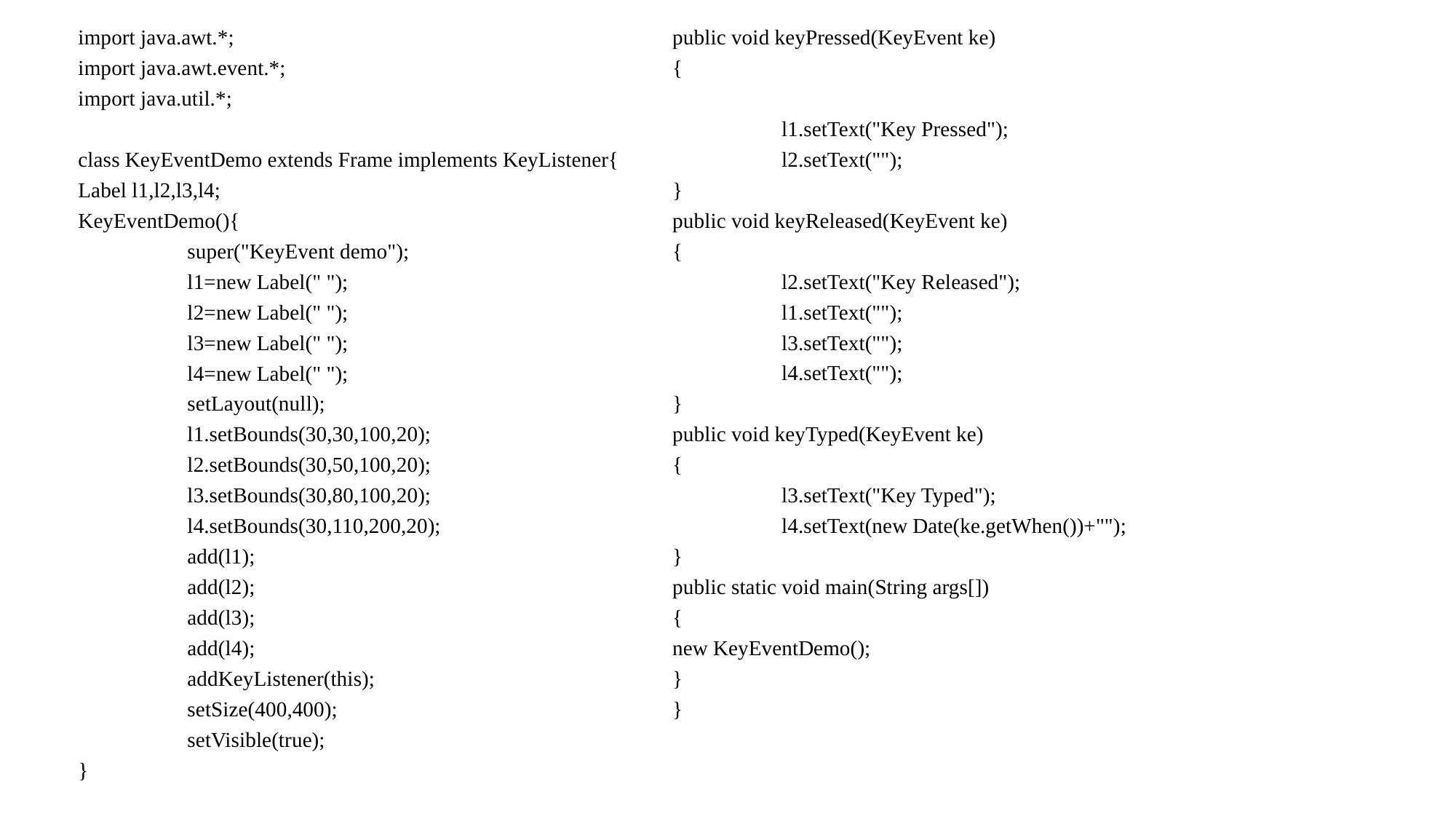

import java.awt.*;
import java.awt.event.*;
import java.util.*;

class KeyEventDemo extends Frame implements KeyListener{
Label l1,l2,l3,l4;
KeyEventDemo(){
	super("KeyEvent demo");
	l1=new Label(" ");
	l2=new Label(" ");
	l3=new Label(" ");
	l4=new Label(" ");
	setLayout(null);
	l1.setBounds(30,30,100,20);
	l2.setBounds(30,50,100,20);
	l3.setBounds(30,80,100,20);
	l4.setBounds(30,110,200,20);
	add(l1);
	add(l2);
	add(l3);
	add(l4);
	addKeyListener(this);
	setSize(400,400);
	setVisible(true);
}

public void keyPressed(KeyEvent ke)
{

	l1.setText("Key Pressed");
	l2.setText("");
}
public void keyReleased(KeyEvent ke)
{
	l2.setText("Key Released");
	l1.setText("");
	l3.setText("");
	l4.setText("");
}
public void keyTyped(KeyEvent ke)
{
	l3.setText("Key Typed");
	l4.setText(new Date(ke.getWhen())+"");
}
public static void main(String args[])
{
new KeyEventDemo();
}
}